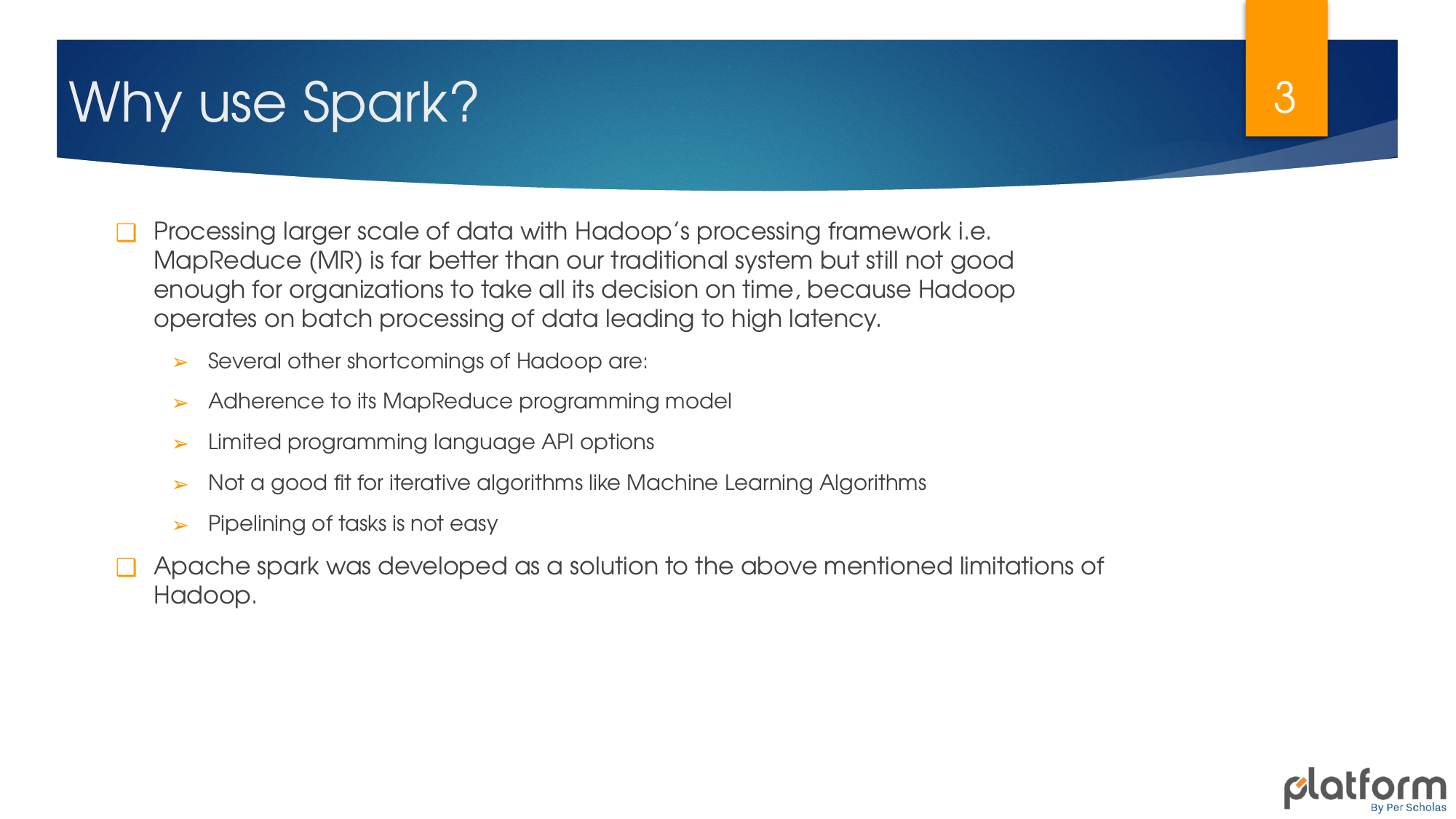

3
# Why use Spark?
Processing larger scale of data with Hadoop’s processing framework i.e. MapReduce (MR) is far better than our traditional system but still not good enough for organizations to take all its decision on time, because Hadoop operates on batch processing of data leading to high latency.
Several other shortcomings of Hadoop are:
Adherence to its MapReduce programming model
Limited programming language API options
Not a good fit for iterative algorithms like Machine Learning Algorithms
Pipelining of tasks is not easy
Apache spark was developed as a solution to the above mentioned limitations of Hadoop.